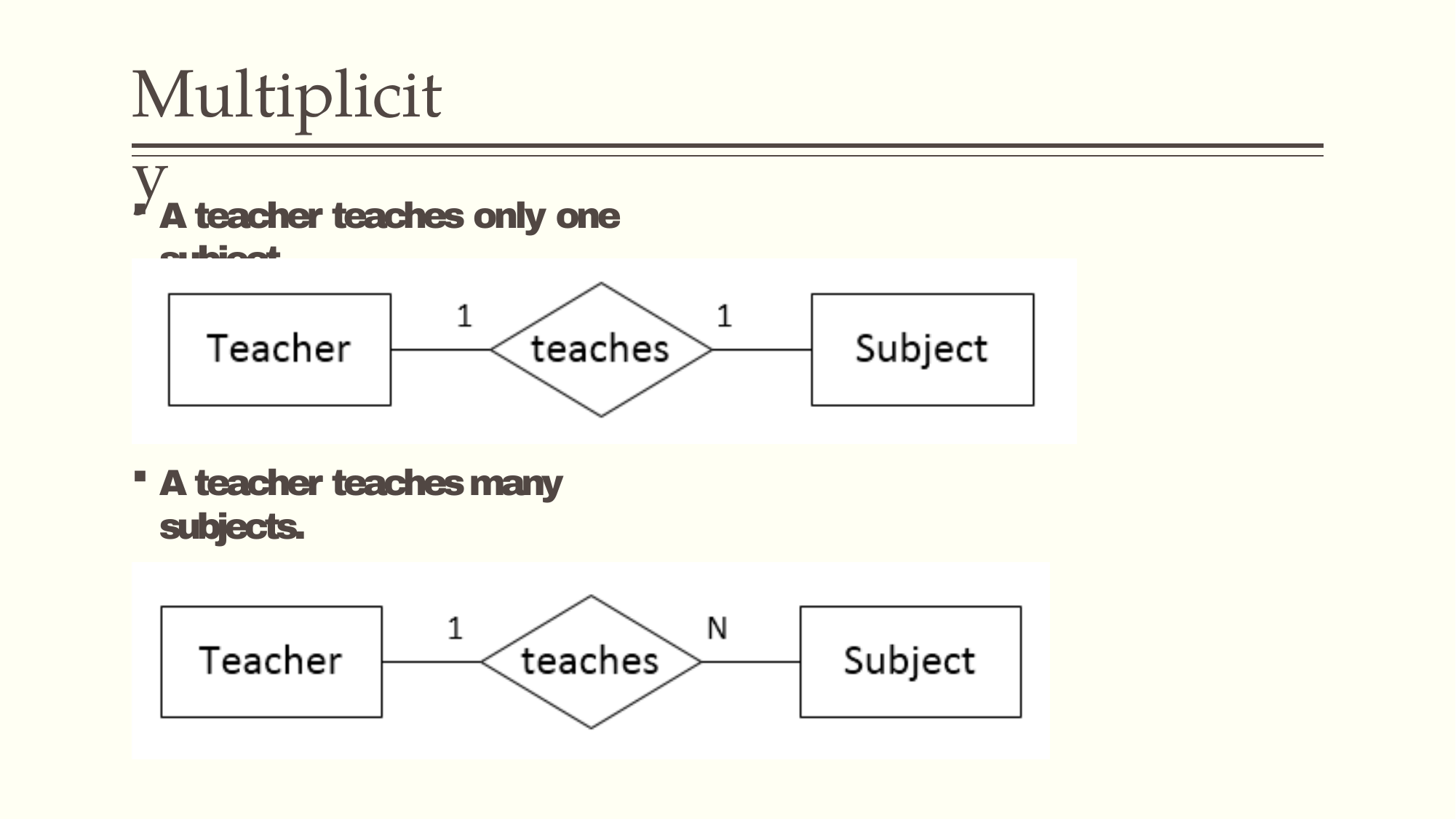

# Multiplicity
A teacher teaches only one subject.

A teacher teaches many subjects.